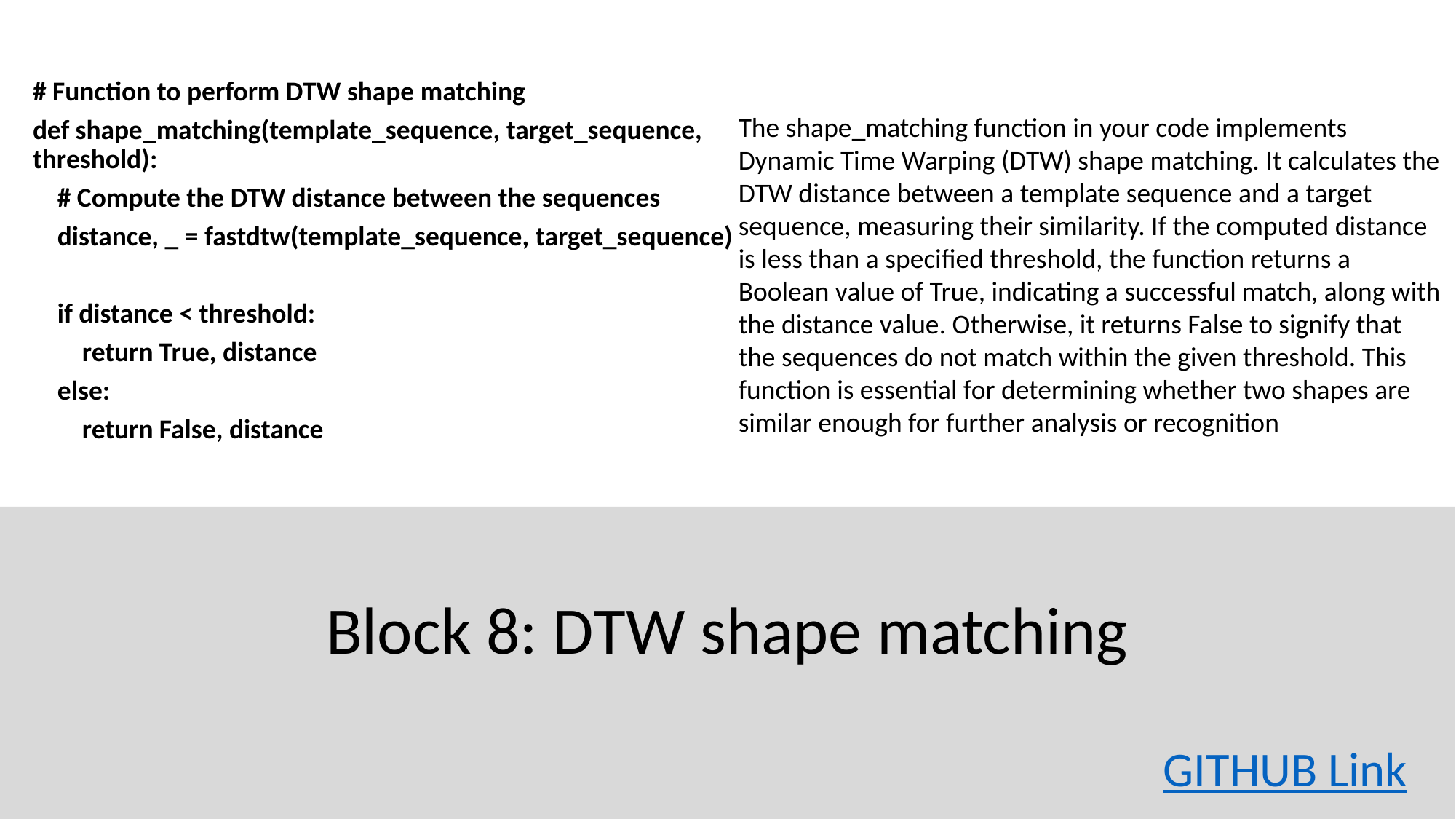

# Function to perform DTW shape matching
def shape_matching(template_sequence, target_sequence, threshold):
    # Compute the DTW distance between the sequences
    distance, _ = fastdtw(template_sequence, target_sequence)

    if distance < threshold:
        return True, distance
    else:
        return False, distance
The shape_matching function in your code implements Dynamic Time Warping (DTW) shape matching. It calculates the DTW distance between a template sequence and a target sequence, measuring their similarity. If the computed distance is less than a specified threshold, the function returns a Boolean value of True, indicating a successful match, along with the distance value. Otherwise, it returns False to signify that the sequences do not match within the given threshold. This function is essential for determining whether two shapes are similar enough for further analysis or recognition

Block 8: DTW shape matching
GITHUB Link